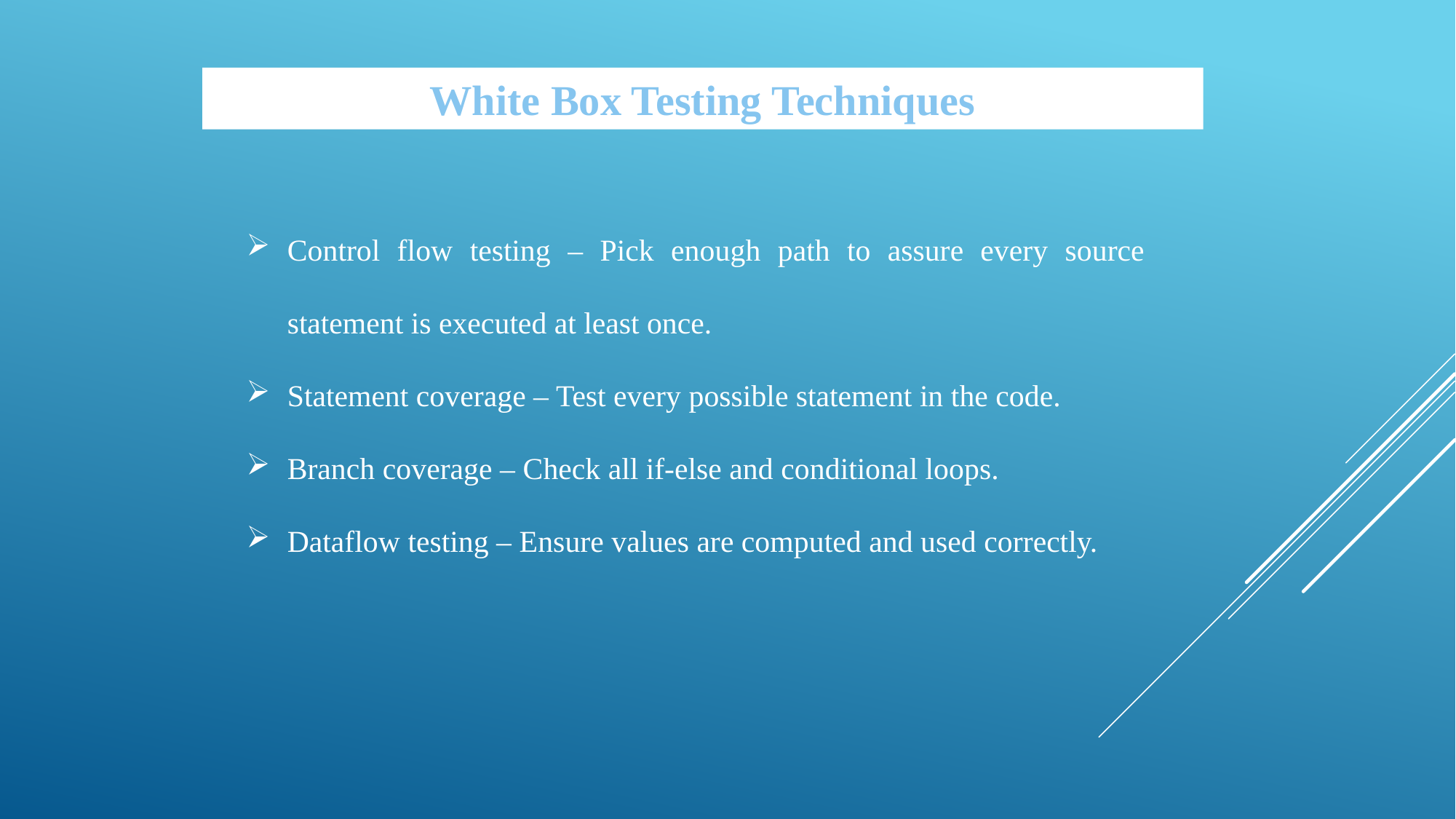

White Box Testing Techniques

Control flow testing – Pick enough path to assure every source statement is executed at least once.
Statement coverage – Test every possible statement in the code.
Branch coverage – Check all if-else and conditional loops.
Dataflow testing – Ensure values are computed and used correctly.